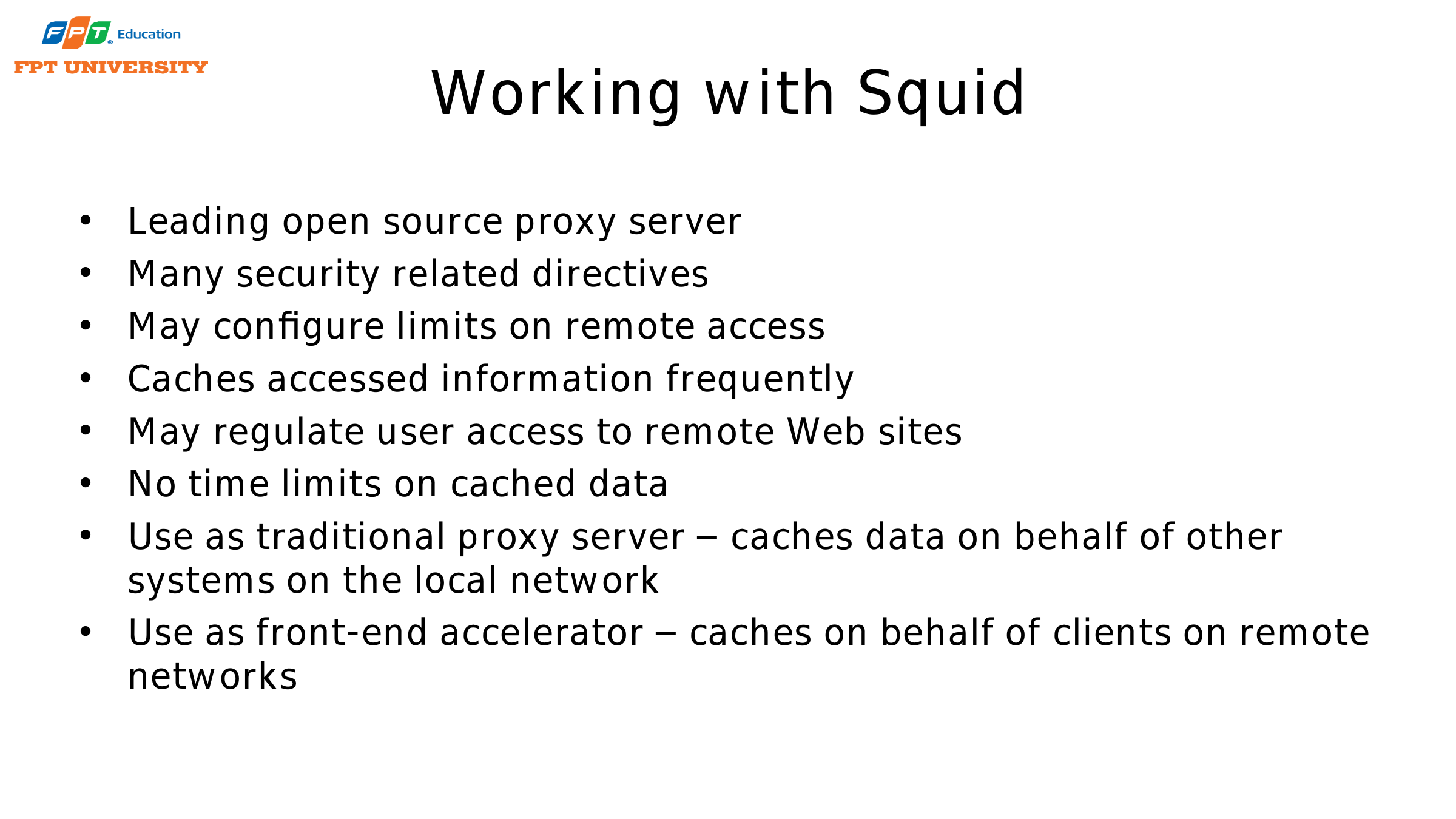

# Working with Squid
Leading open source proxy server
Many security related directives
May configure limits on remote access
Caches accessed information frequently
May regulate user access to remote Web sites
No time limits on cached data
Use as traditional proxy server – caches data on behalf of other systems on the local network
Use as front-end accelerator – caches on behalf of clients on remote networks